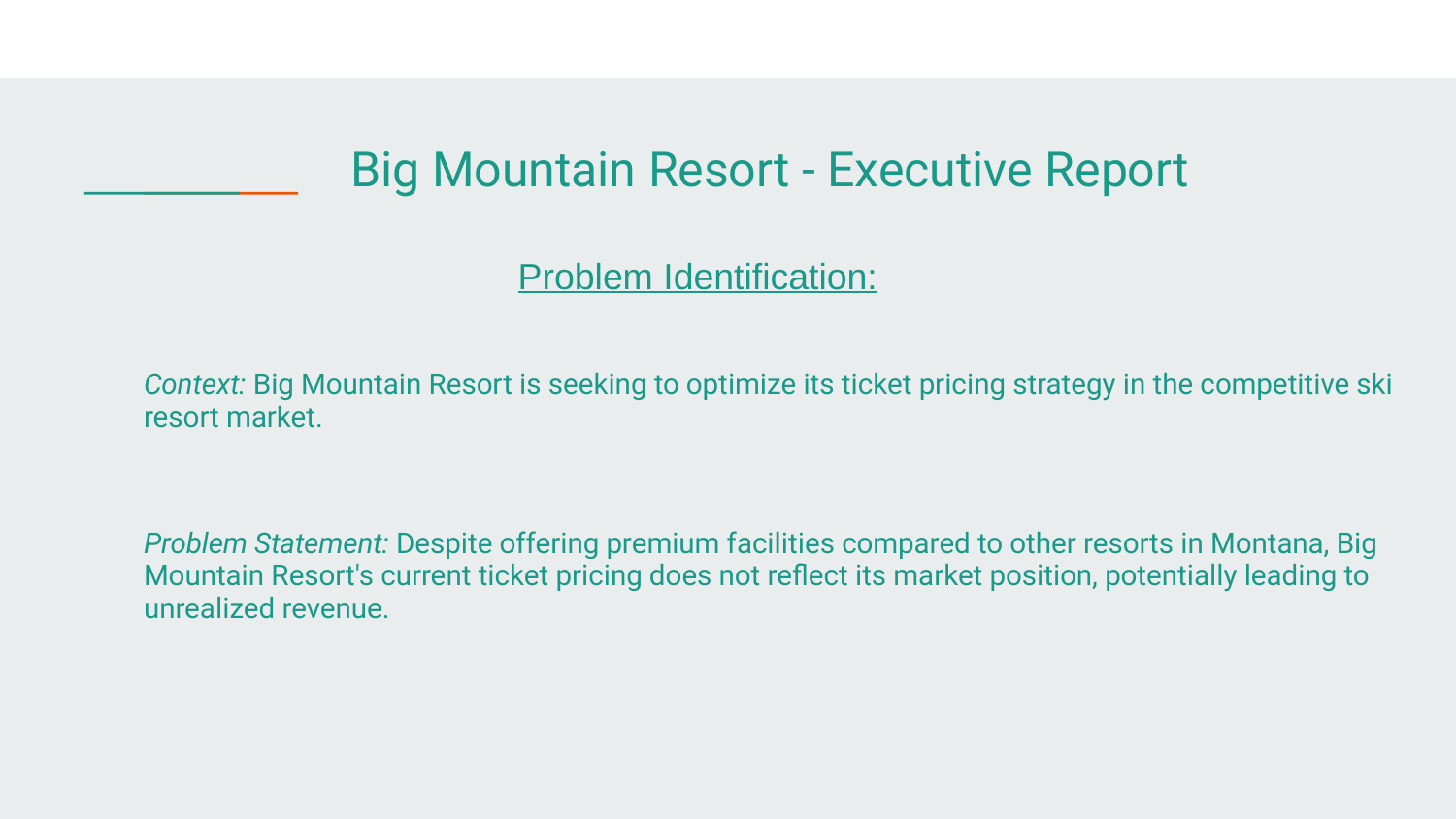

Big Mountain Resort - Executive Report
Problem Identification:
Context: Big Mountain Resort is seeking to optimize its ticket pricing strategy in the competitive ski resort market.

Problem Statement: Despite offering premium facilities compared to other resorts in Montana, Big Mountain Resort's current ticket pricing does not reflect its market position, potentially leading to unrealized revenue.